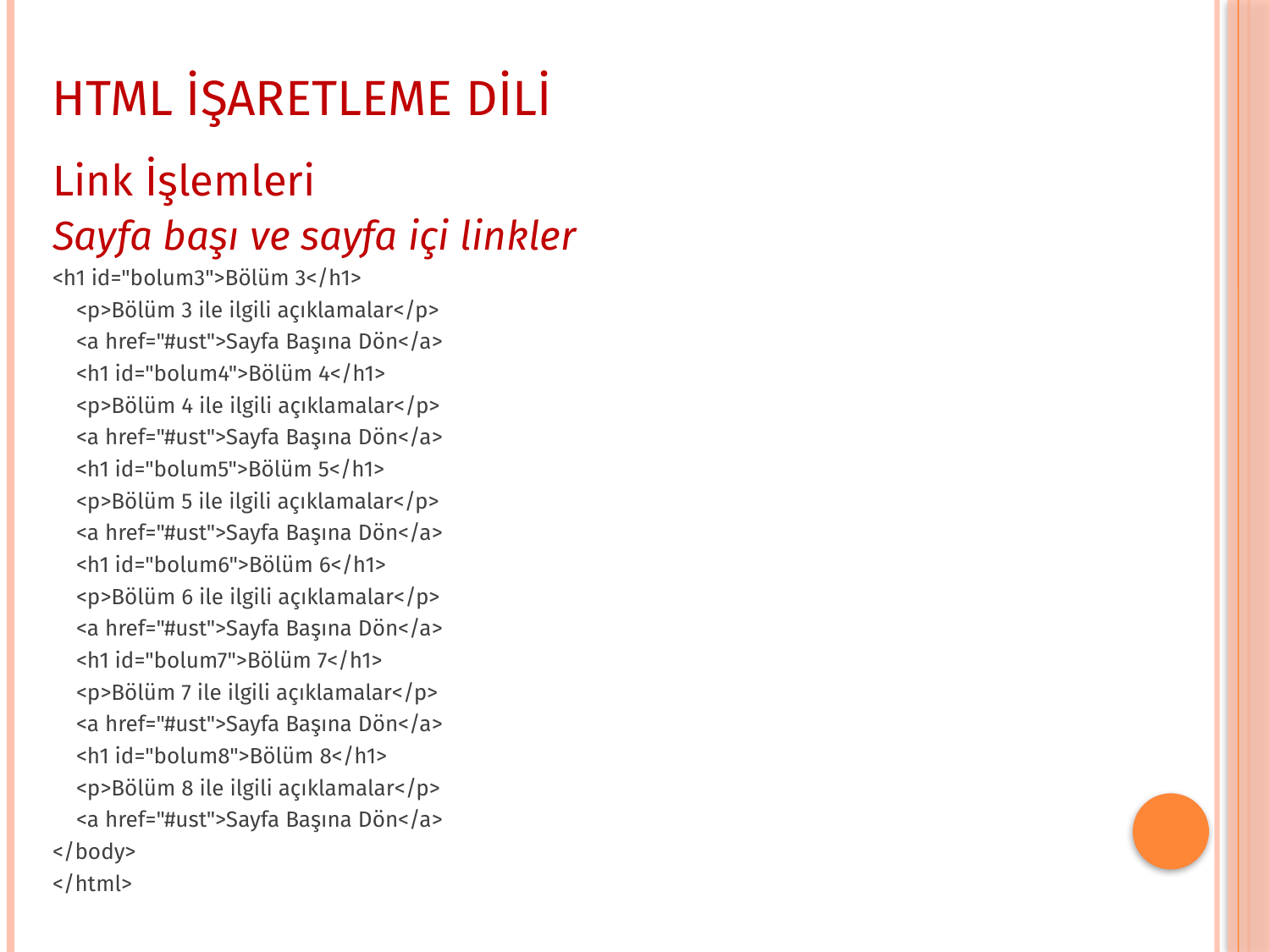

HTML İŞARETLEME DİLİ
Link İşlemleri
Sayfa başı ve sayfa içi linkler
<h1 id="bolum3">Bölüm 3</h1>
    <p>Bölüm 3 ile ilgili açıklamalar</p>
    <a href="#ust">Sayfa Başına Dön</a>
    <h1 id="bolum4">Bölüm 4</h1>
    <p>Bölüm 4 ile ilgili açıklamalar</p>
    <a href="#ust">Sayfa Başına Dön</a>
    <h1 id="bolum5">Bölüm 5</h1>
    <p>Bölüm 5 ile ilgili açıklamalar</p>
    <a href="#ust">Sayfa Başına Dön</a>
    <h1 id="bolum6">Bölüm 6</h1>
    <p>Bölüm 6 ile ilgili açıklamalar</p>
    <a href="#ust">Sayfa Başına Dön</a>
    <h1 id="bolum7">Bölüm 7</h1>
    <p>Bölüm 7 ile ilgili açıklamalar</p>
    <a href="#ust">Sayfa Başına Dön</a>
    <h1 id="bolum8">Bölüm 8</h1>
    <p>Bölüm 8 ile ilgili açıklamalar</p>
    <a href="#ust">Sayfa Başına Dön</a>
</body>
</html>